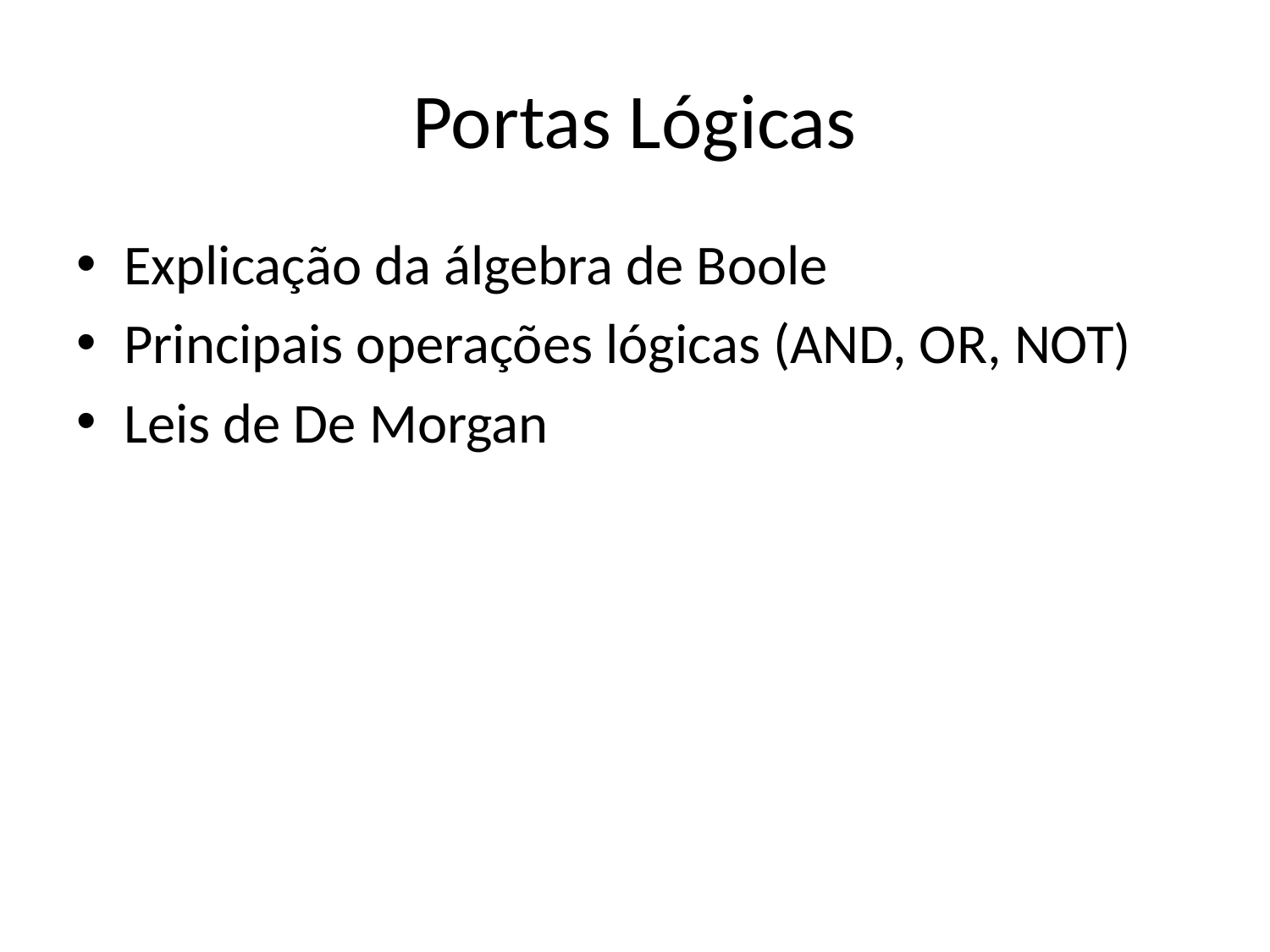

# Portas Lógicas
Explicação da álgebra de Boole
Principais operações lógicas (AND, OR, NOT)
Leis de De Morgan